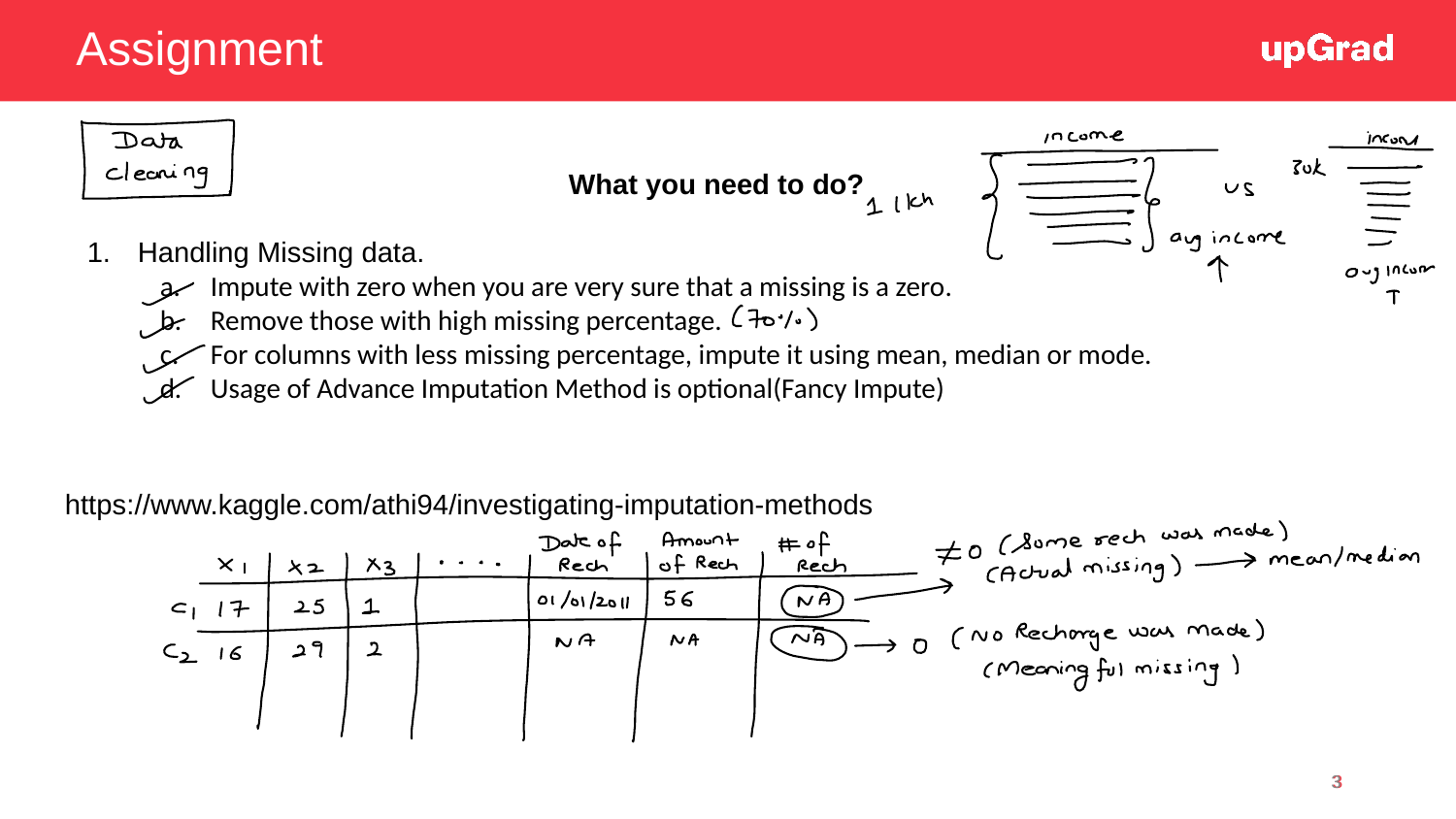

Assignment
What you need to do?

Handling Missing data.
Impute with zero when you are very sure that a missing is a zero.
Remove those with high missing percentage.
For columns with less missing percentage, impute it using mean, median or mode.
Usage of Advance Imputation Method is optional(Fancy Impute)

https://www.kaggle.com/athi94/investigating-imputation-methods
Your mentor will share career advice and can help expand your professional network.
3
3